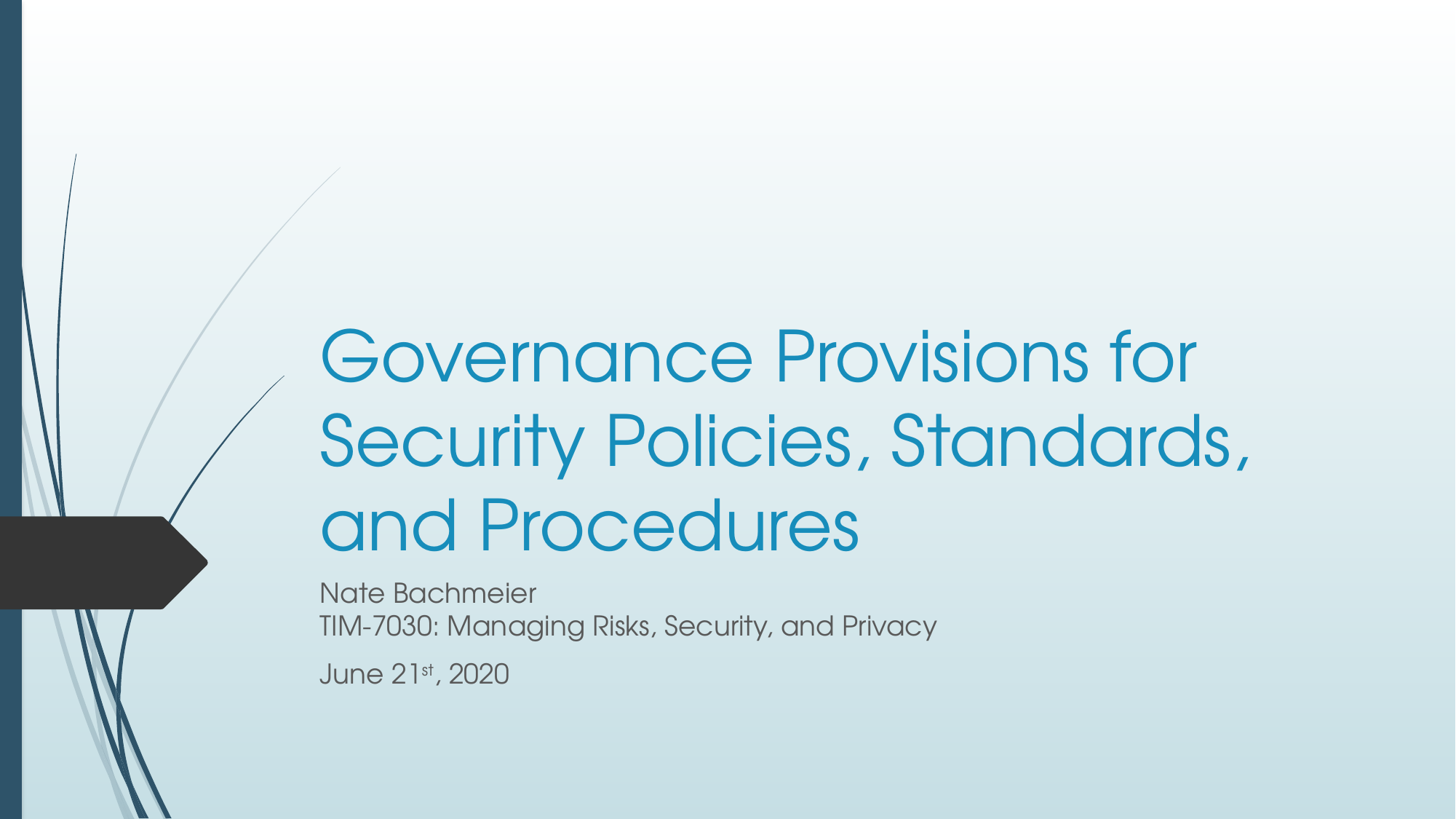

# Governance Provisions for Security Policies, Standards, and Procedures
Nate Bachmeier
TIM-7030: Managing Risks, Security, and Privacy
June 21st, 2020